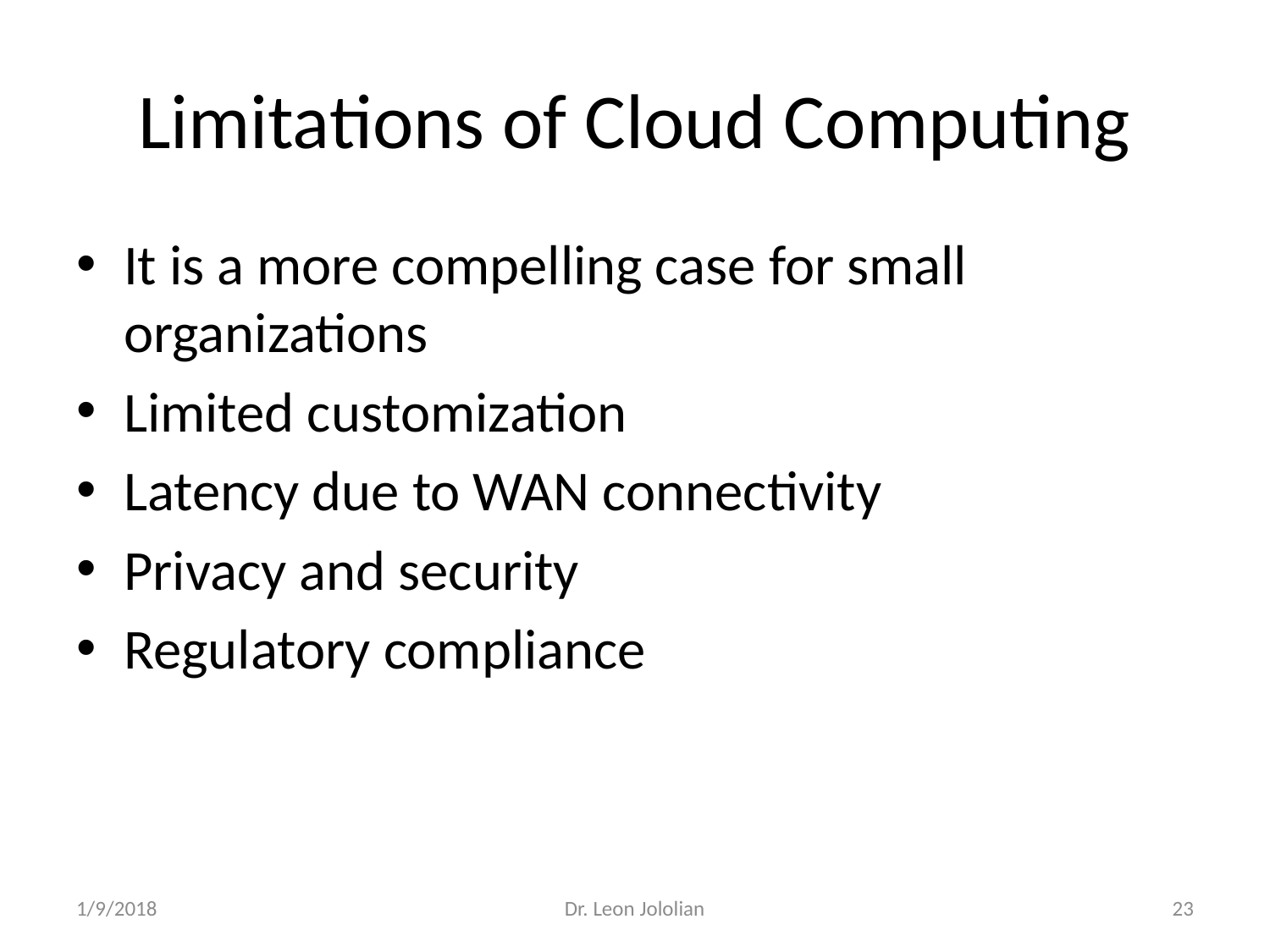

# Limitations of Cloud Computing
It is a more compelling case for small organizations
Limited customization
Latency due to WAN connectivity
Privacy and security
Regulatory compliance

1/9/2018
Dr. Leon Jololian
23